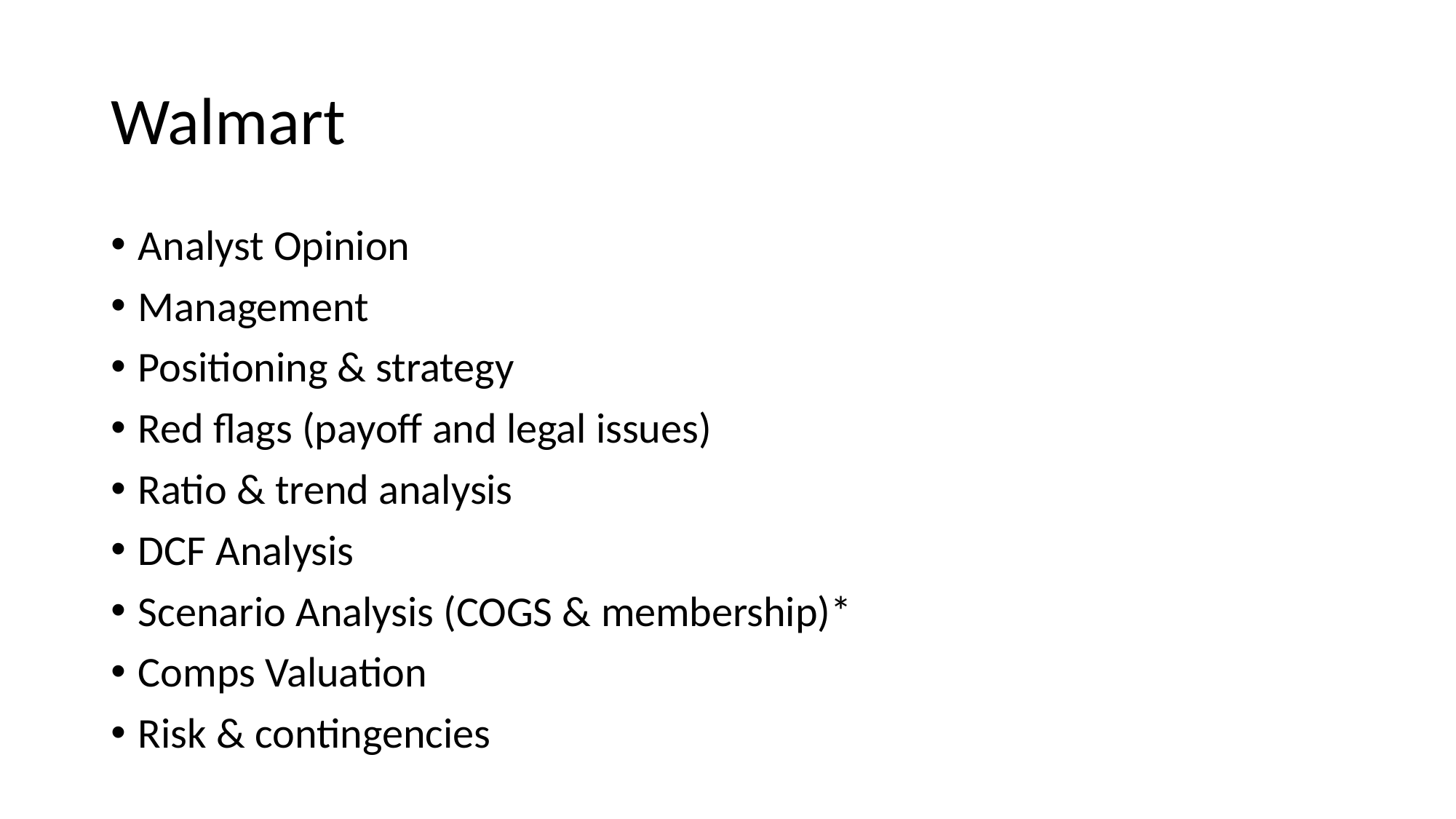

# Walmart
Analyst Opinion
Management
Positioning & strategy
Red flags (payoff and legal issues)
Ratio & trend analysis
DCF Analysis
Scenario Analysis (COGS & membership)*
Comps Valuation
Risk & contingencies